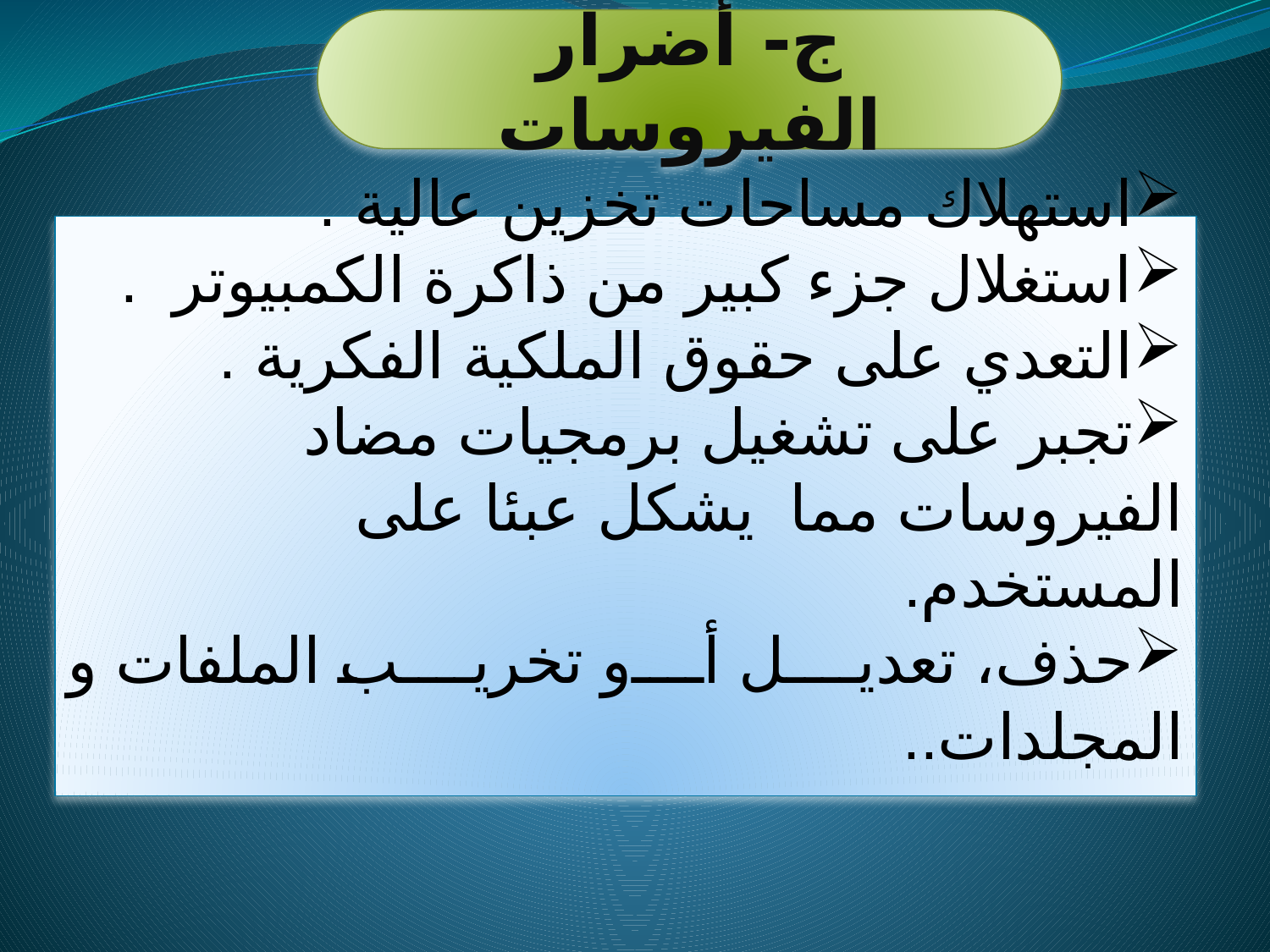

ج- أضرار الفيروسات
استهلاك مساحات تخزين عالية .
استغلال جزء كبير من ذاكرة الكمبيوتر  .
التعدي على حقوق الملكية الفكرية .
تجبر على تشغيل برمجيات مضاد الفيروسات مما  يشكل عبئا على المستخدم.
حذف، تعديل أو تخريب الملفات و المجلدات..